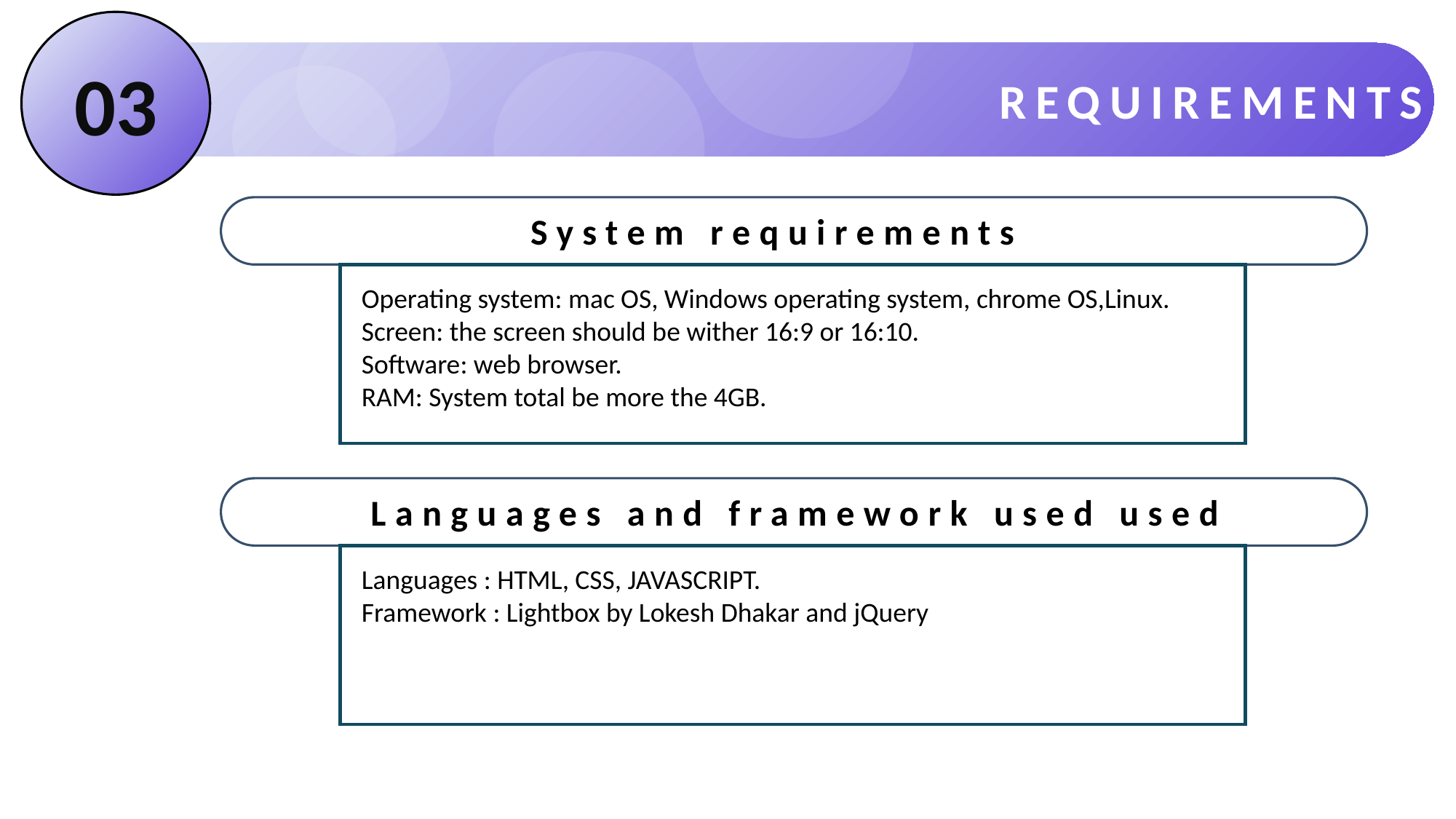

03
REQUIREMENTS

System requirements

Operating system: mac OS, Windows operating system, chrome OS,Linux.
Screen: the screen should be wither 16:9 or 16:10.
Software: web browser.
RAM: System total be more the 4GB.

Languages and framework used used

Languages : HTML, CSS, JAVASCRIPT.
Framework : Lightbox by Lokesh Dhakar and jQuery